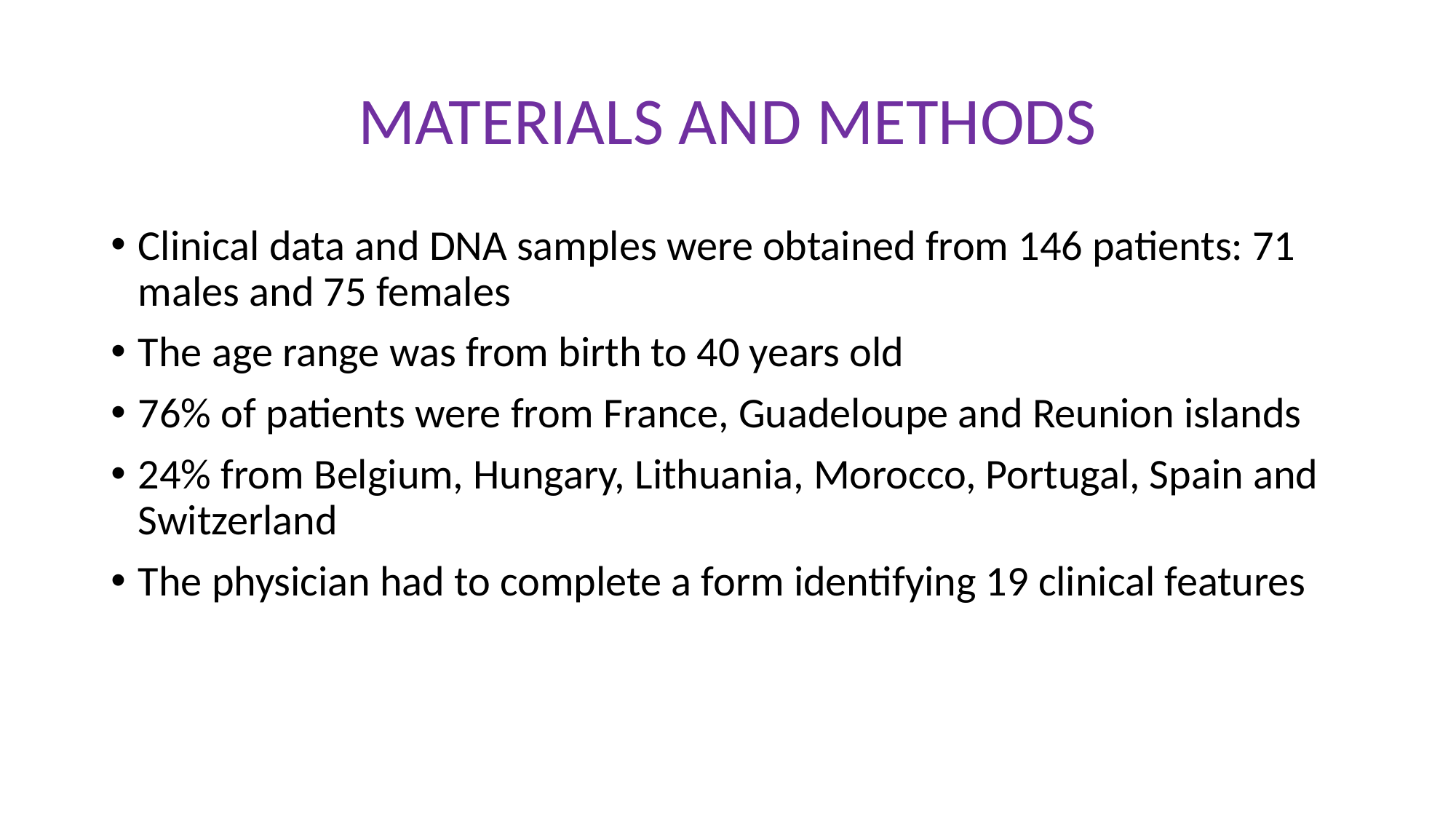

# MATERIALS AND METHODS
Clinical data and DNA samples were obtained from 146 patients: 71 males and 75 females
The age range was from birth to 40 years old
76% of patients were from France, Guadeloupe and Reunion islands
24% from Belgium, Hungary, Lithuania, Morocco, Portugal, Spain and Switzerland
The physician had to complete a form identifying 19 clinical features